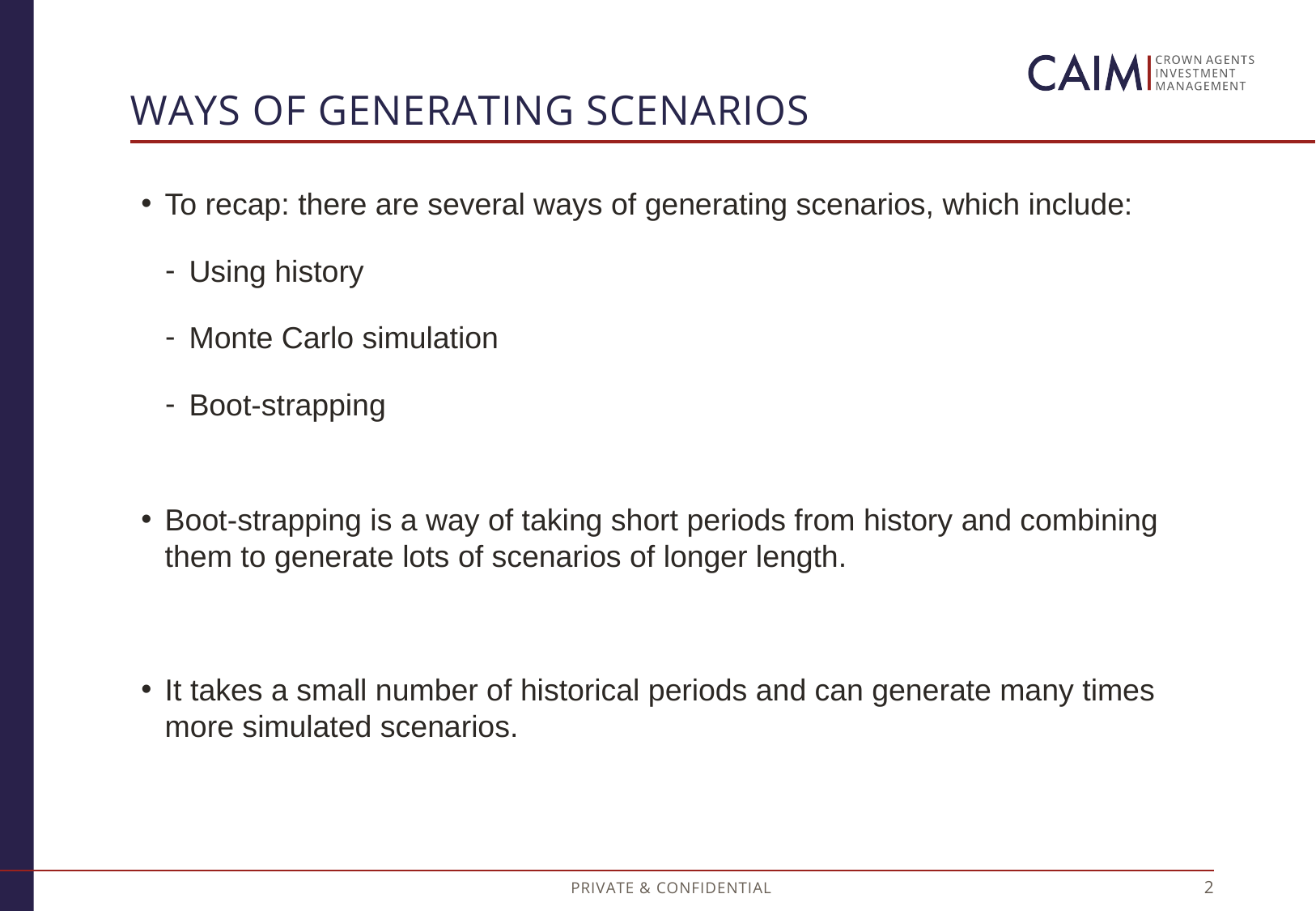

# Ways of generating scenarios
To recap: there are several ways of generating scenarios, which include:
Using history
Monte Carlo simulation
Boot-strapping
Boot-strapping is a way of taking short periods from history and combining them to generate lots of scenarios of longer length.

It takes a small number of historical periods and can generate many times more simulated scenarios.